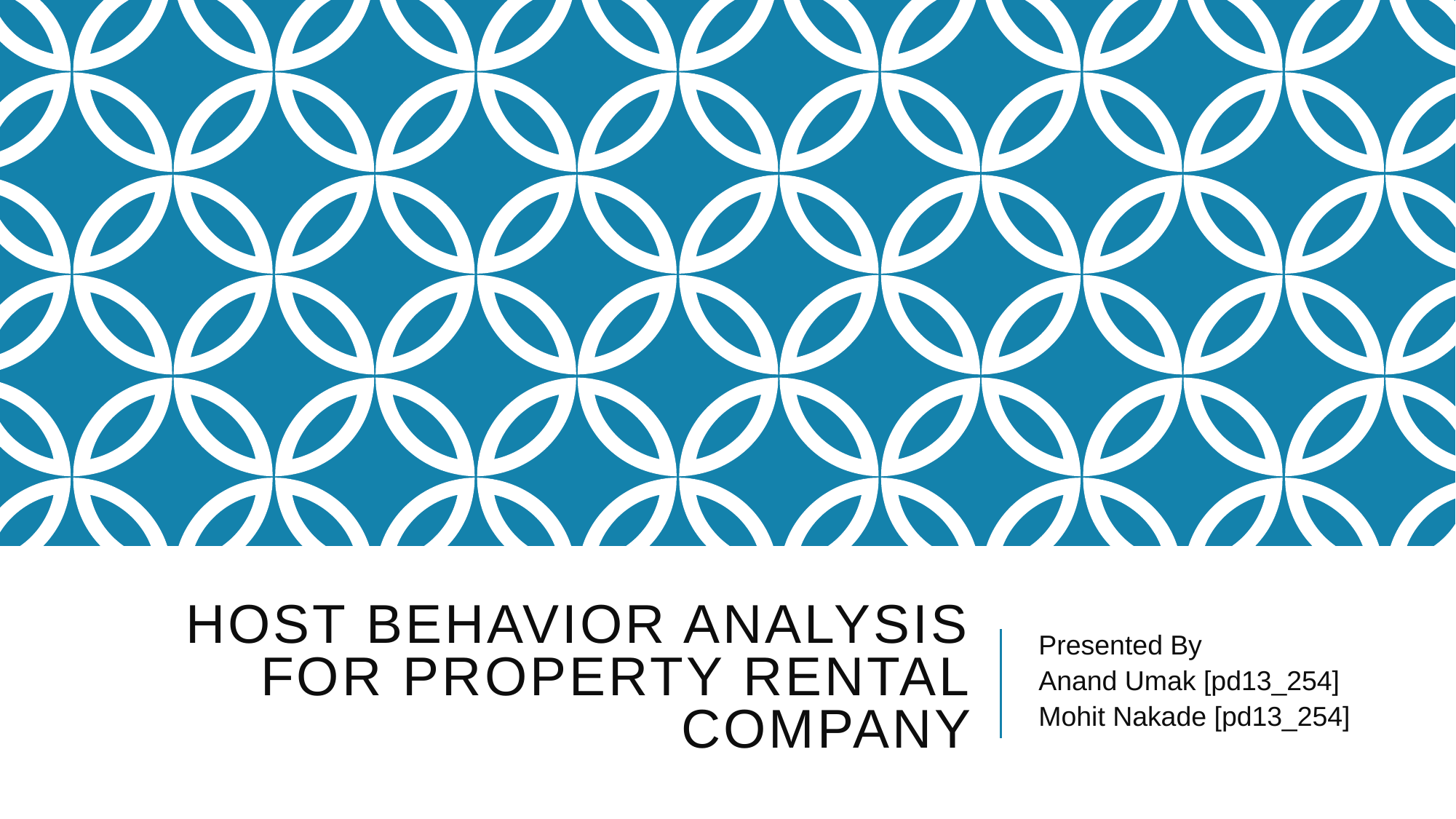

# HOST BEHAVIOR ANALYSIS FOR PROPERTY RENTAL Company
Presented By
Anand Umak [pd13_254]
Mohit Nakade [pd13_254]